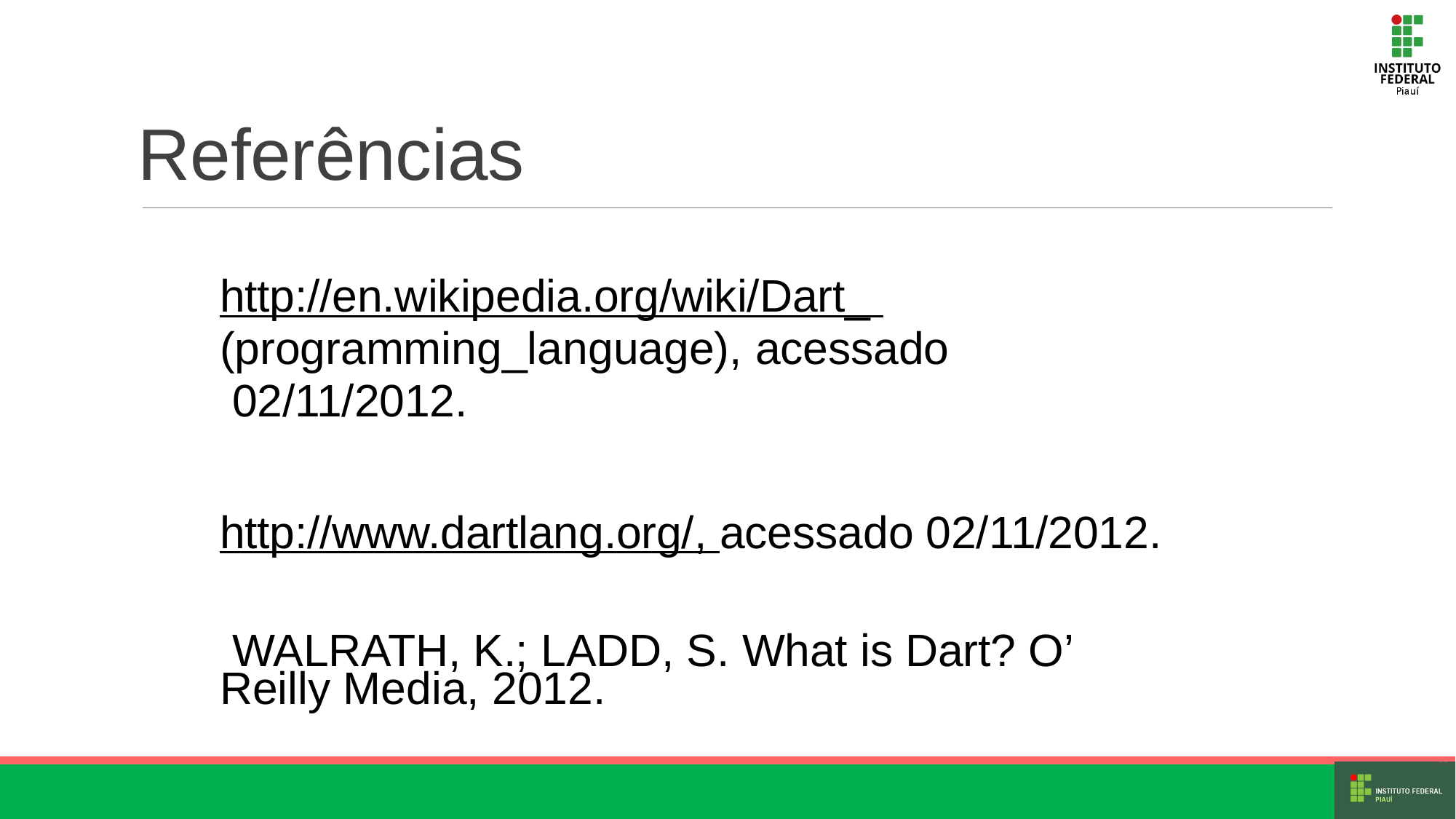

# Referências
http://en.wikipedia.org/wiki/Dart_  (programming_language), acessado  02/11/2012.
http://www.dartlang.org/, acessado 02/11/2012.  WALRATH, K.; LADD, S. What is Dart? O’
Reilly Media, 2012.